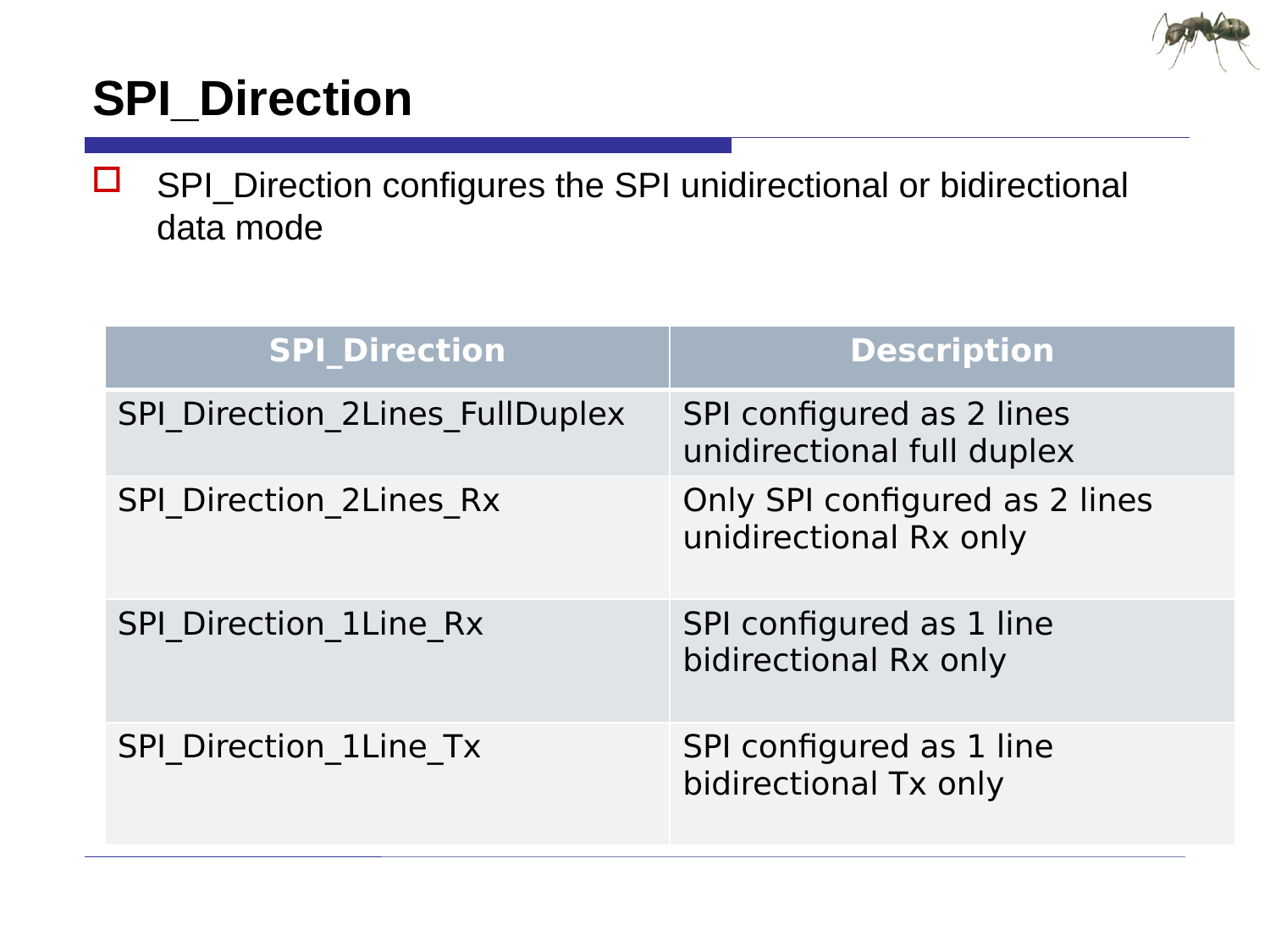

# SPI_Direction
SPI_Direction configures the SPI unidirectional or bidirectional data mode

| SPI\_Direction | Description |
| --- | --- |
| SPI\_Direction\_2Lines\_FullDuplex | SPI configured as 2 lines unidirectional full duplex |
| SPI\_Direction\_2Lines\_Rx | Only SPI configured as 2 lines unidirectional Rx only |
| SPI\_Direction\_1Line\_Rx | SPI configured as 1 line bidirectional Rx only |
| SPI\_Direction\_1Line\_Tx | SPI configured as 1 line bidirectional Tx only |